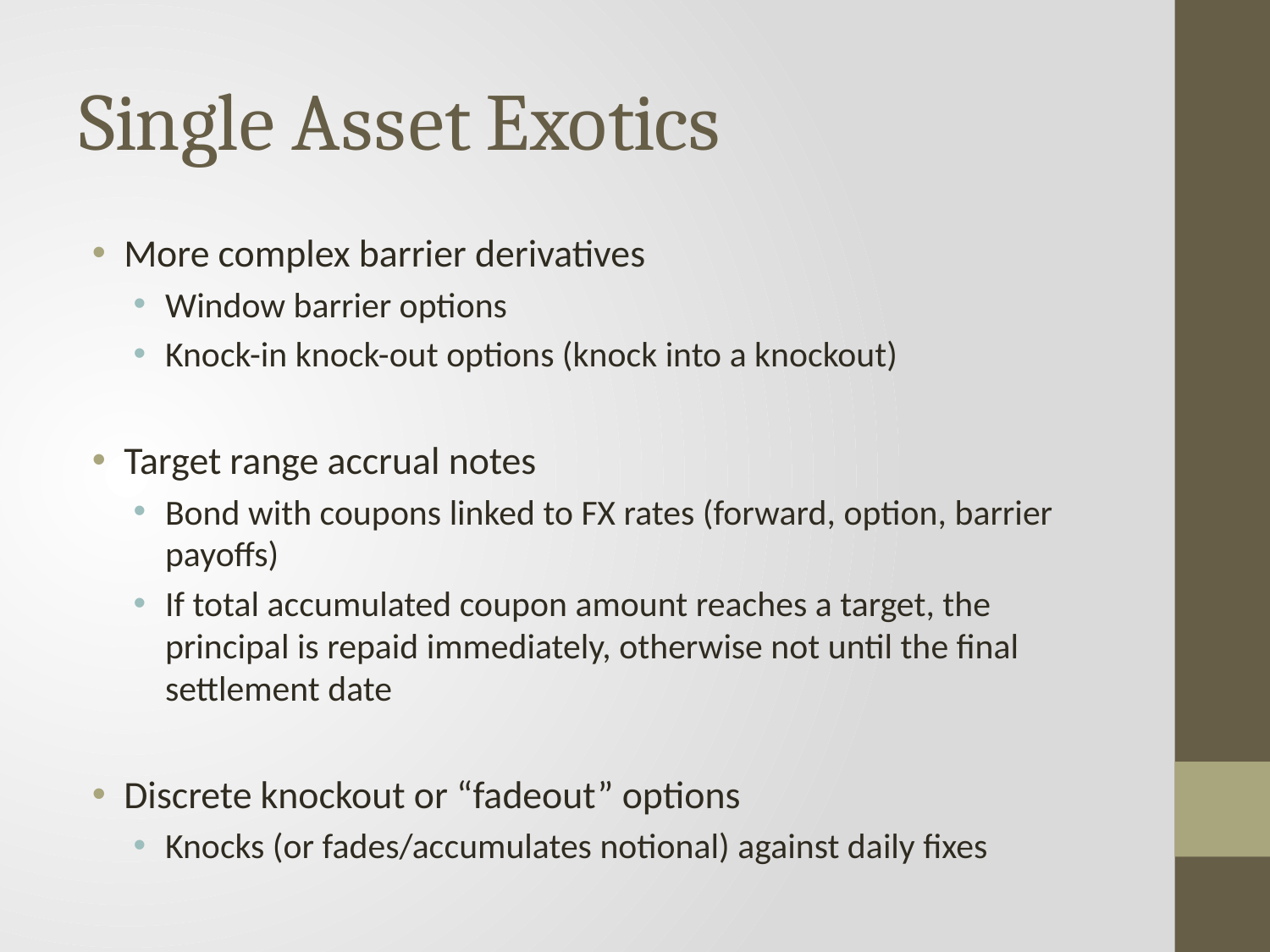

# Single Asset Exotics
More complex barrier derivatives
Window barrier options
Knock-in knock-out options (knock into a knockout)

Target range accrual notes
Bond with coupons linked to FX rates (forward, option, barrier payoffs)
If total accumulated coupon amount reaches a target, the principal is repaid immediately, otherwise not until the final settlement date

Discrete knockout or “fadeout” options
Knocks (or fades/accumulates notional) against daily fixes